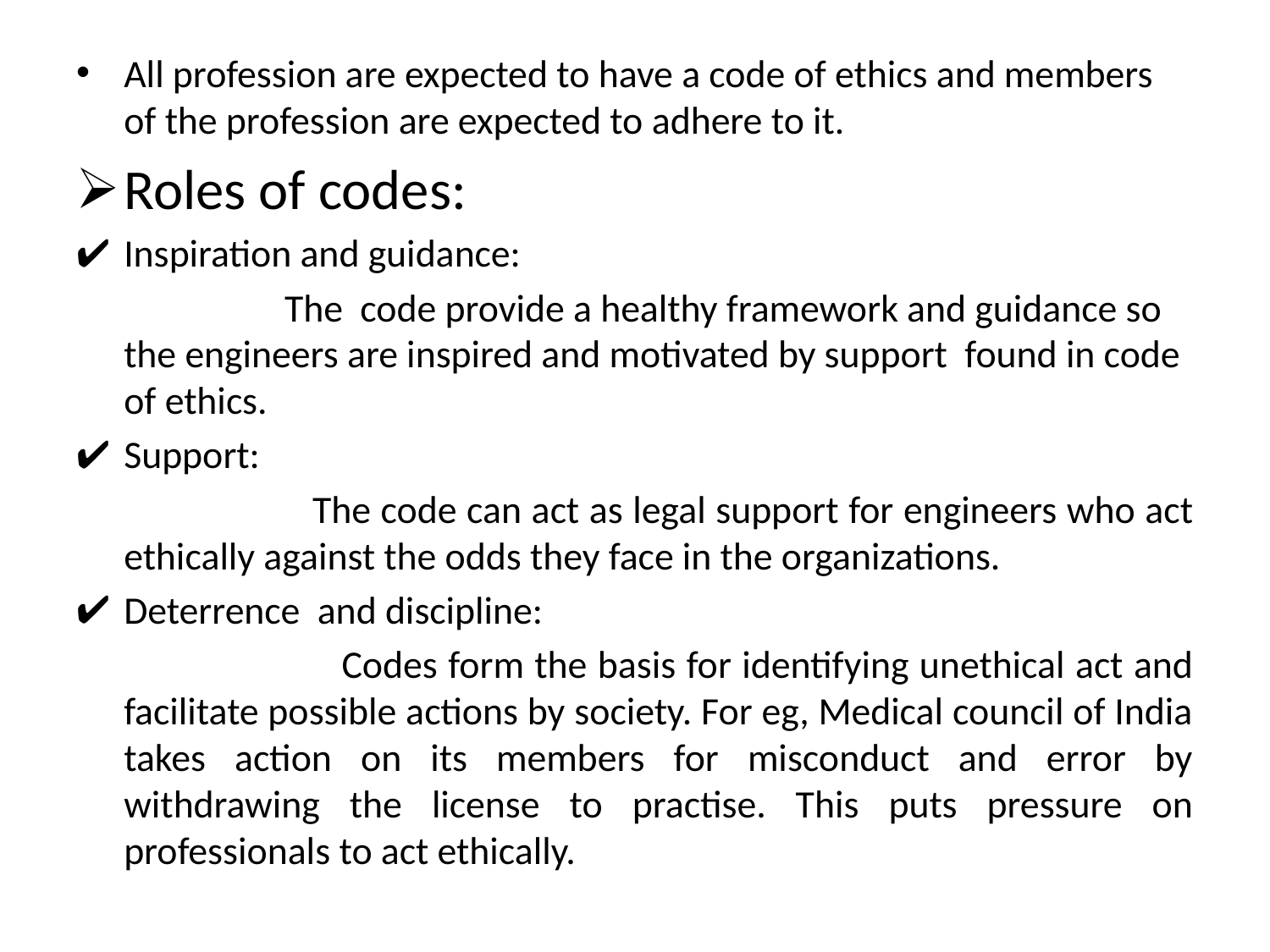

All profession are expected to have a code of ethics and members of the profession are expected to adhere to it.
Roles of codes:
Inspiration and guidance:
                        The  code provide a healthy framework and guidance so the engineers are inspired and motivated by support  found in code of ethics.
Support:
                        The code can act as legal support for engineers who act ethically against the odds they face in the organizations.
Deterrence  and discipline:
                         Codes form the basis for identifying unethical act and facilitate possible actions by society. For eg, Medical council of India takes action on its members for misconduct and error by withdrawing the license to practise. This puts pressure on professionals to act ethically.